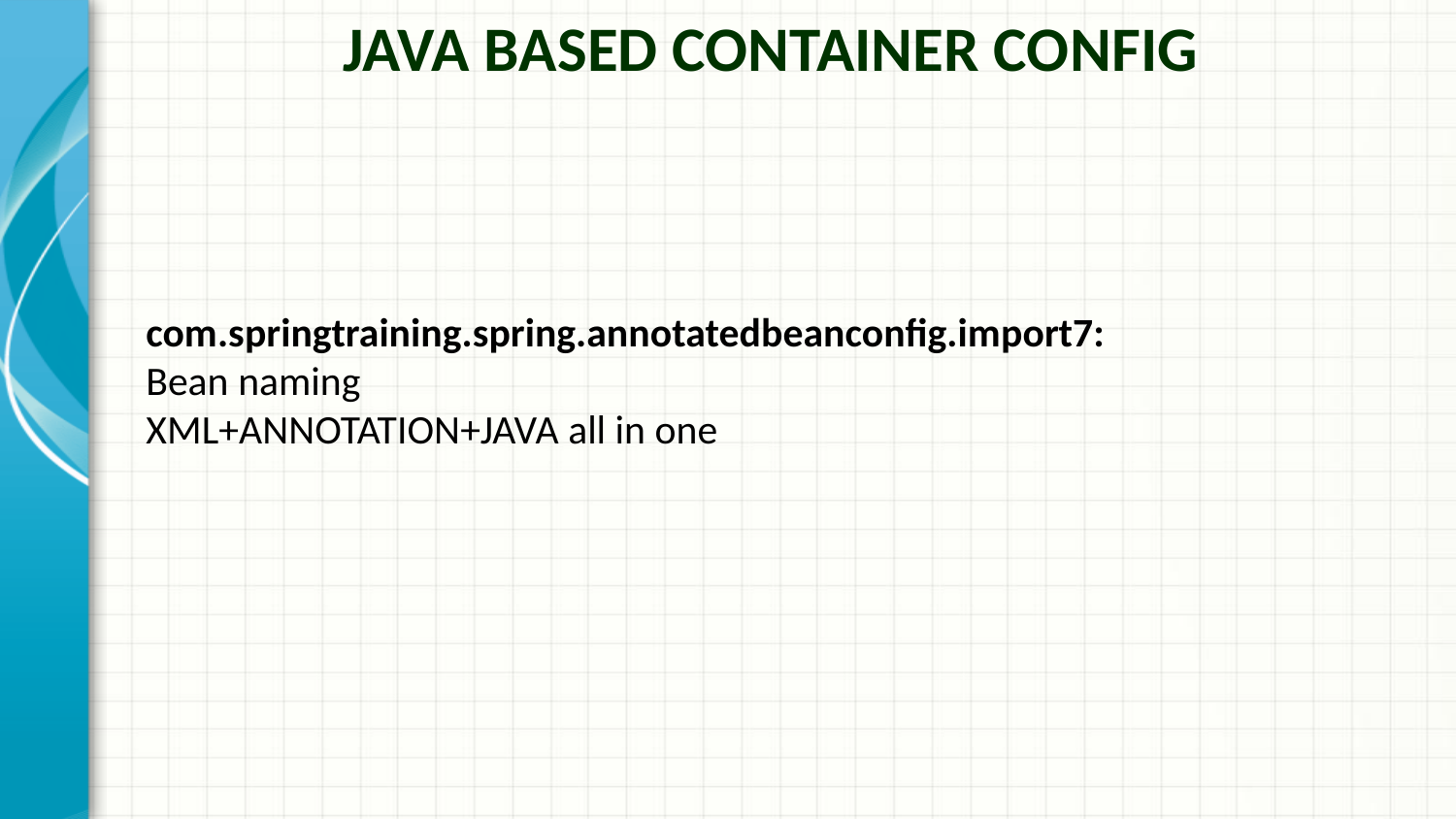

Java Based Container Config
com.springtraining.spring.annotatedbeanconfig.import7:
Bean naming
XML+ANNOTATION+JAVA all in one